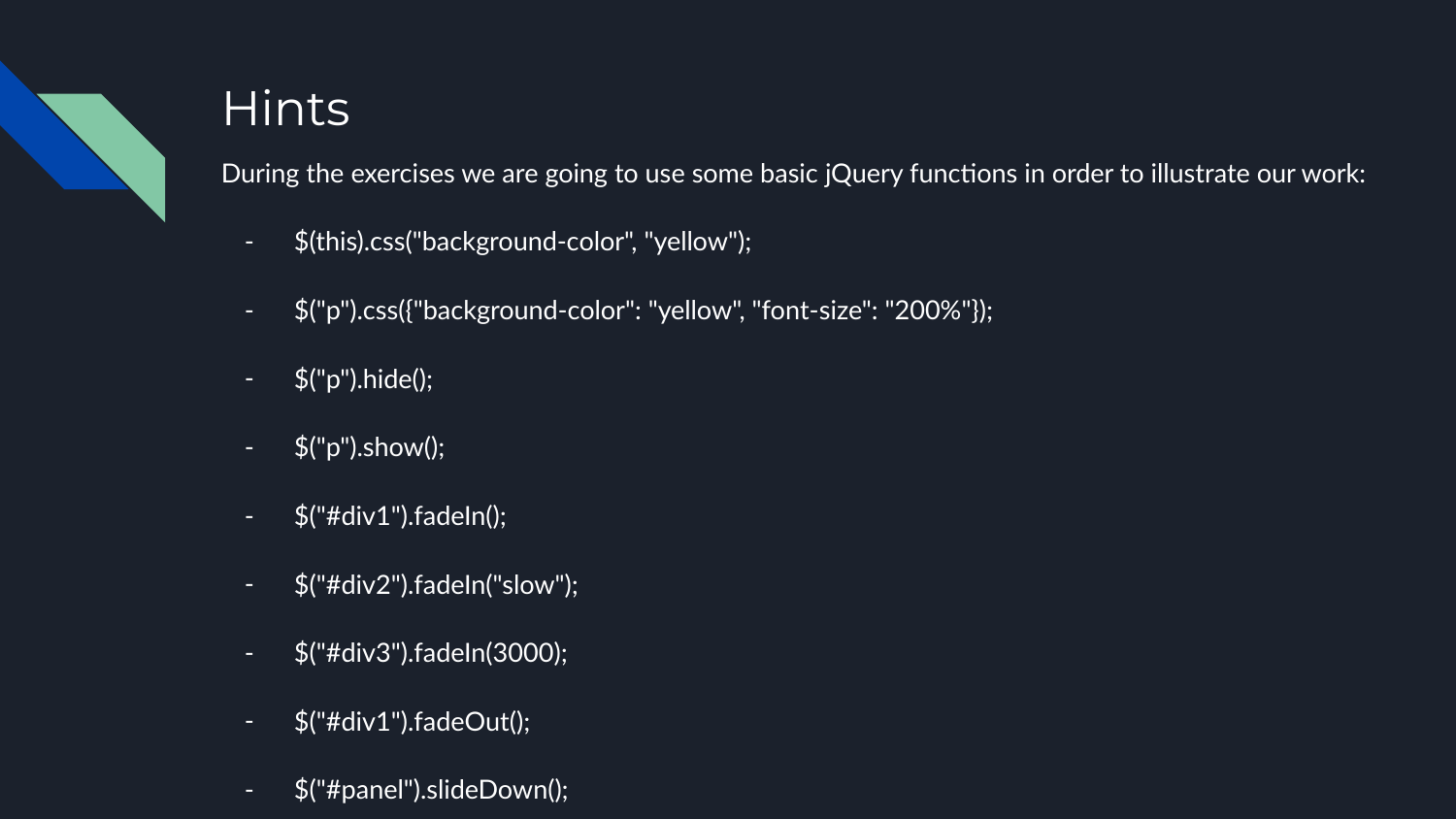

# Hints
During the exercises we are going to use some basic jQuery functions in order to illustrate our work:
$(this).css("background-color", "yellow");
$("p").css({"background-color": "yellow", "font-size": "200%"});
$("p").hide();
$("p").show();
$("#div1").fadeIn();
$("#div2").fadeIn("slow");
$("#div3").fadeIn(3000);
$("#div1").fadeOut();
$("#panel").slideDown();